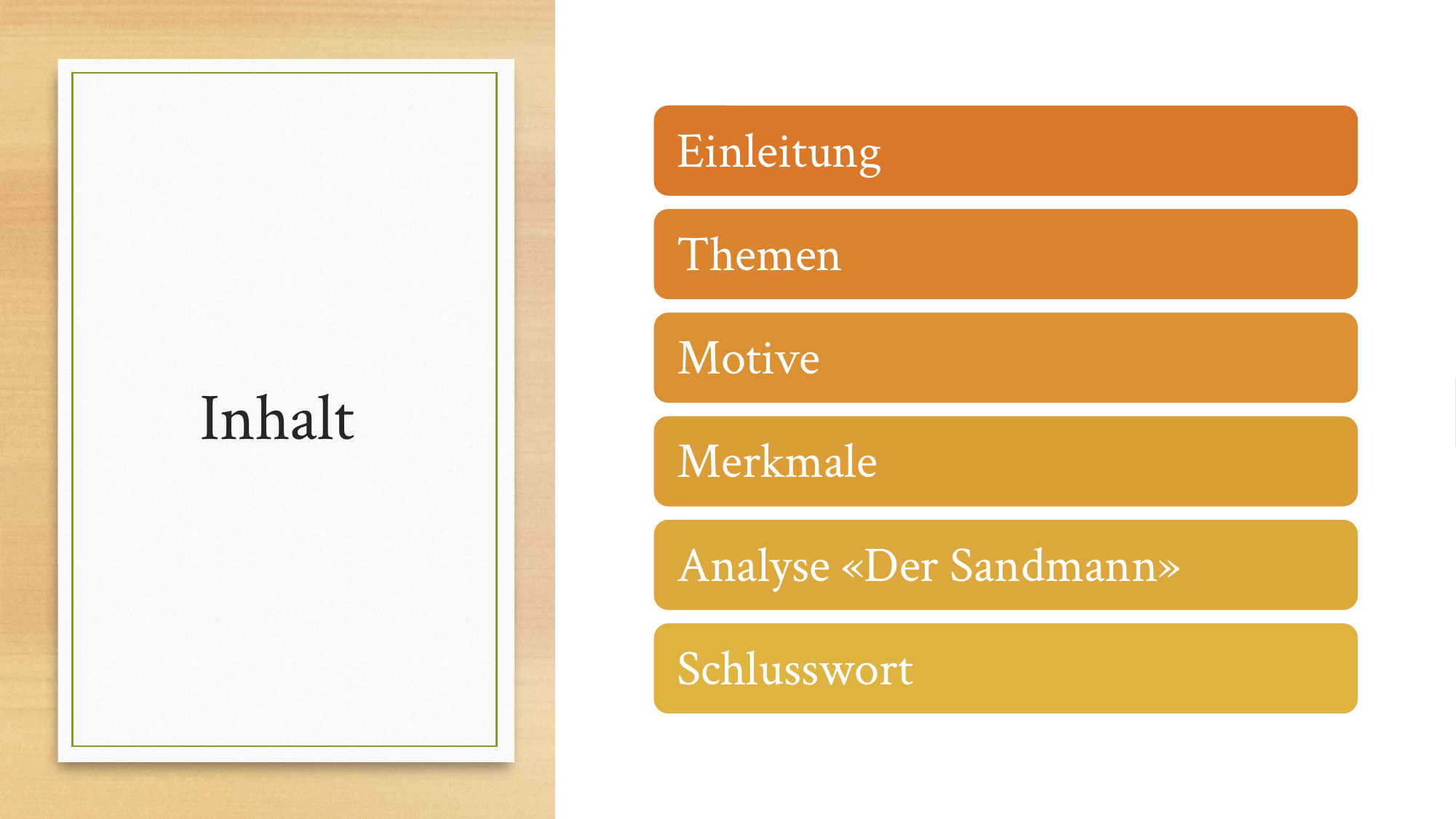

Einleitung
Themen
Motive
Merkmale
Analyse «Der Sandmann»
Schlusswort
# Inhalt